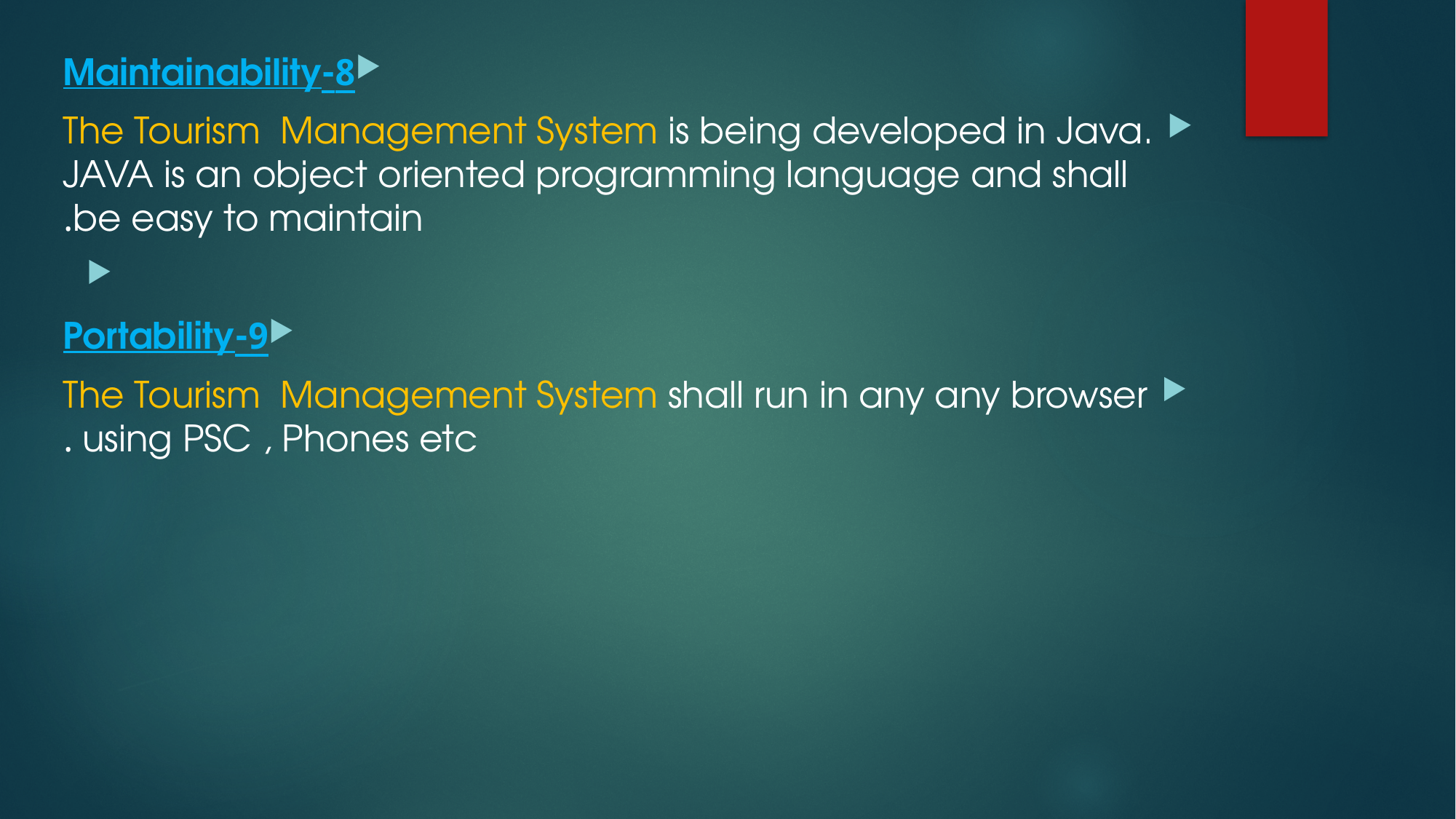

8-Maintainability
The Tourism  Management System is being developed in Java. JAVA is an object oriented programming language and shall be easy to maintain.

9-Portability
The Tourism  Management System shall run in any any browser using PSC , Phones etc .